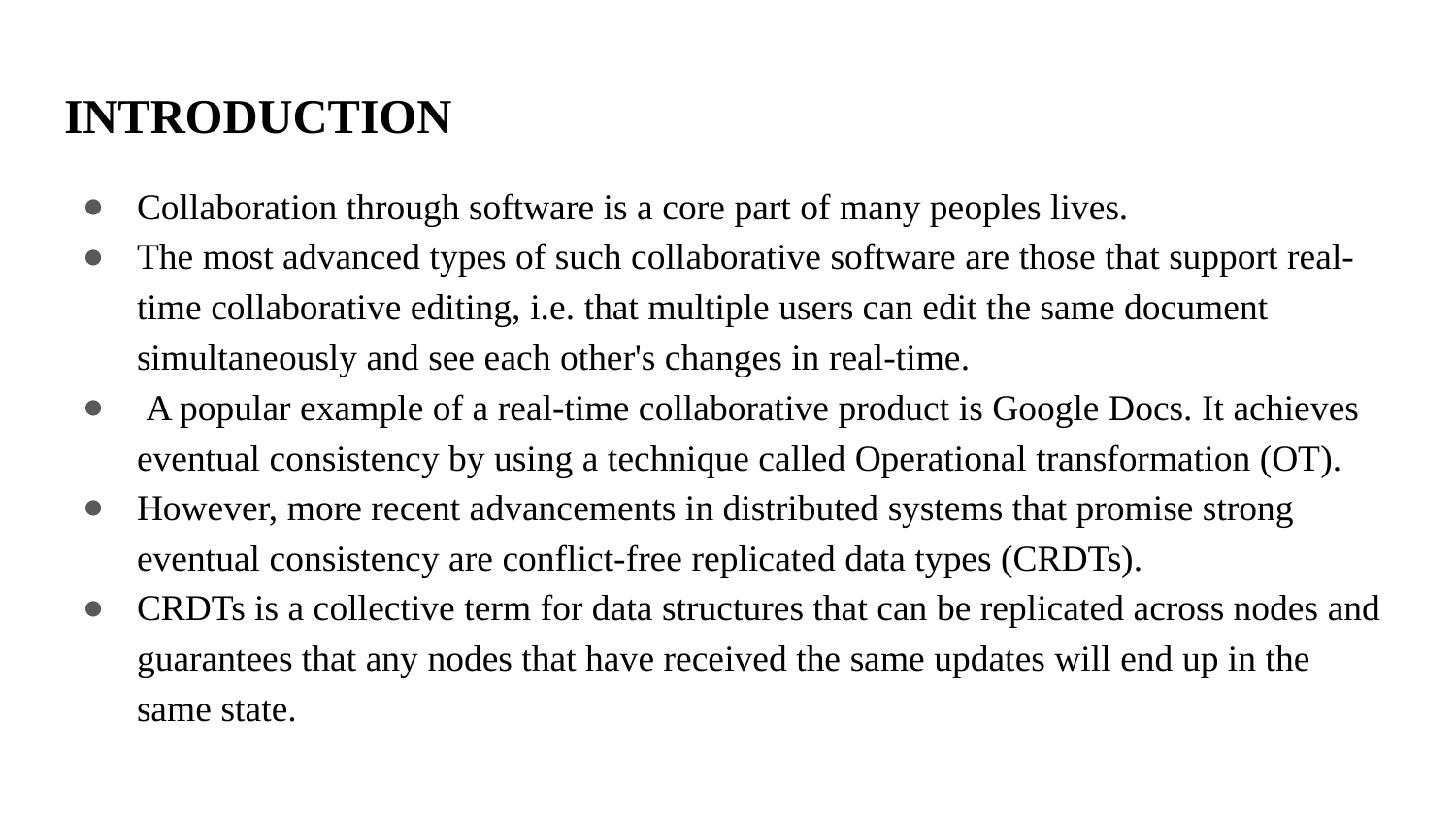

# INTRODUCTION
Collaboration through software is a core part of many peoples lives.
The most advanced types of such collaborative software are those that support real-time collaborative editing, i.e. that multiple users can edit the same document simultaneously and see each other's changes in real-time.
 A popular example of a real-time collaborative product is Google Docs. It achieves eventual consistency by using a technique called Operational transformation (OT).
However, more recent advancements in distributed systems that promise strong eventual consistency are conflict-free replicated data types (CRDTs).
CRDTs is a collective term for data structures that can be replicated across nodes and guarantees that any nodes that have received the same updates will end up in the same state.